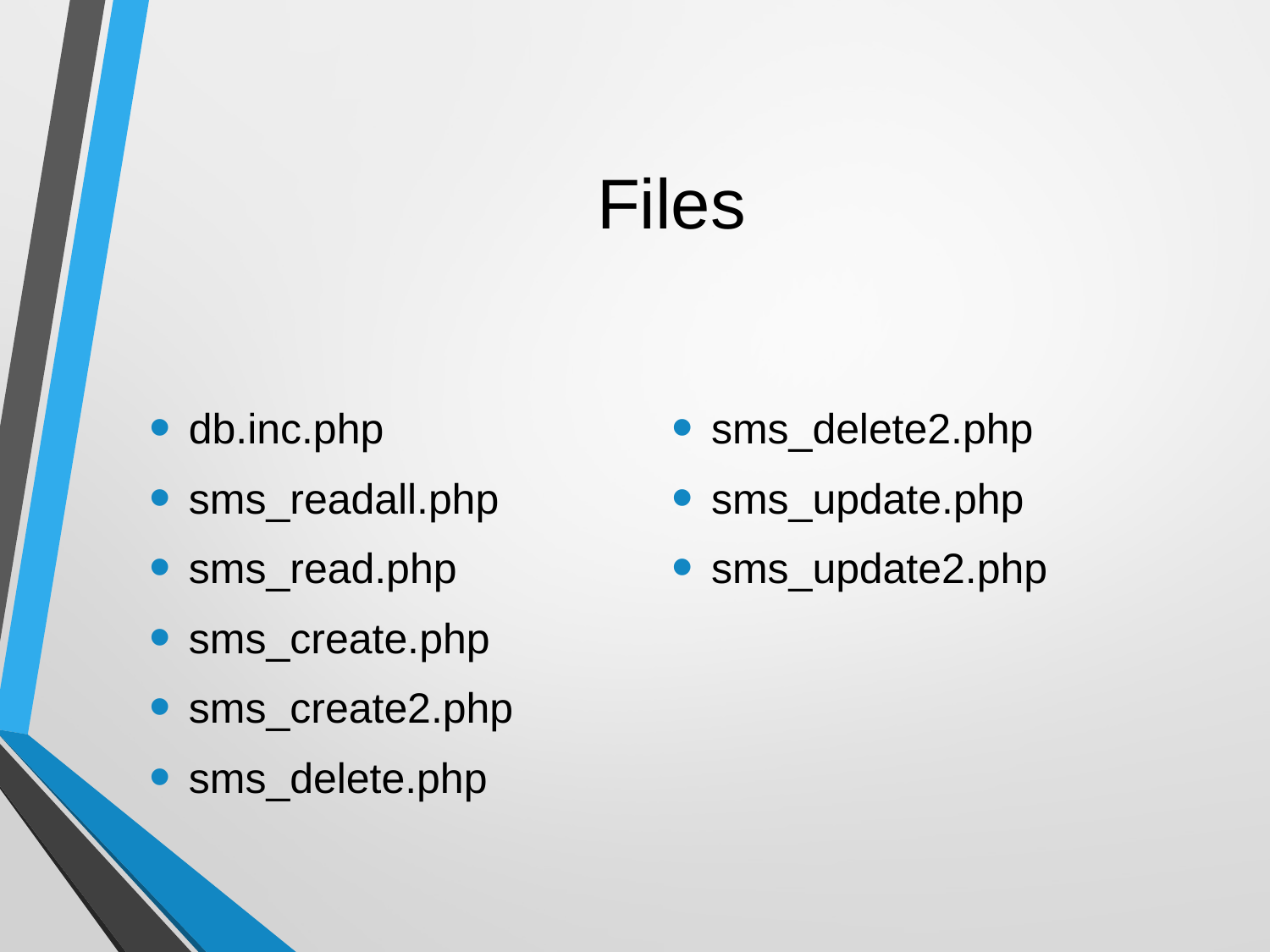

# Files
db.inc.php
sms_readall.php
sms_read.php
sms_create.php
sms_create2.php
sms_delete.php
sms_delete2.php
sms_update.php
sms_update2.php